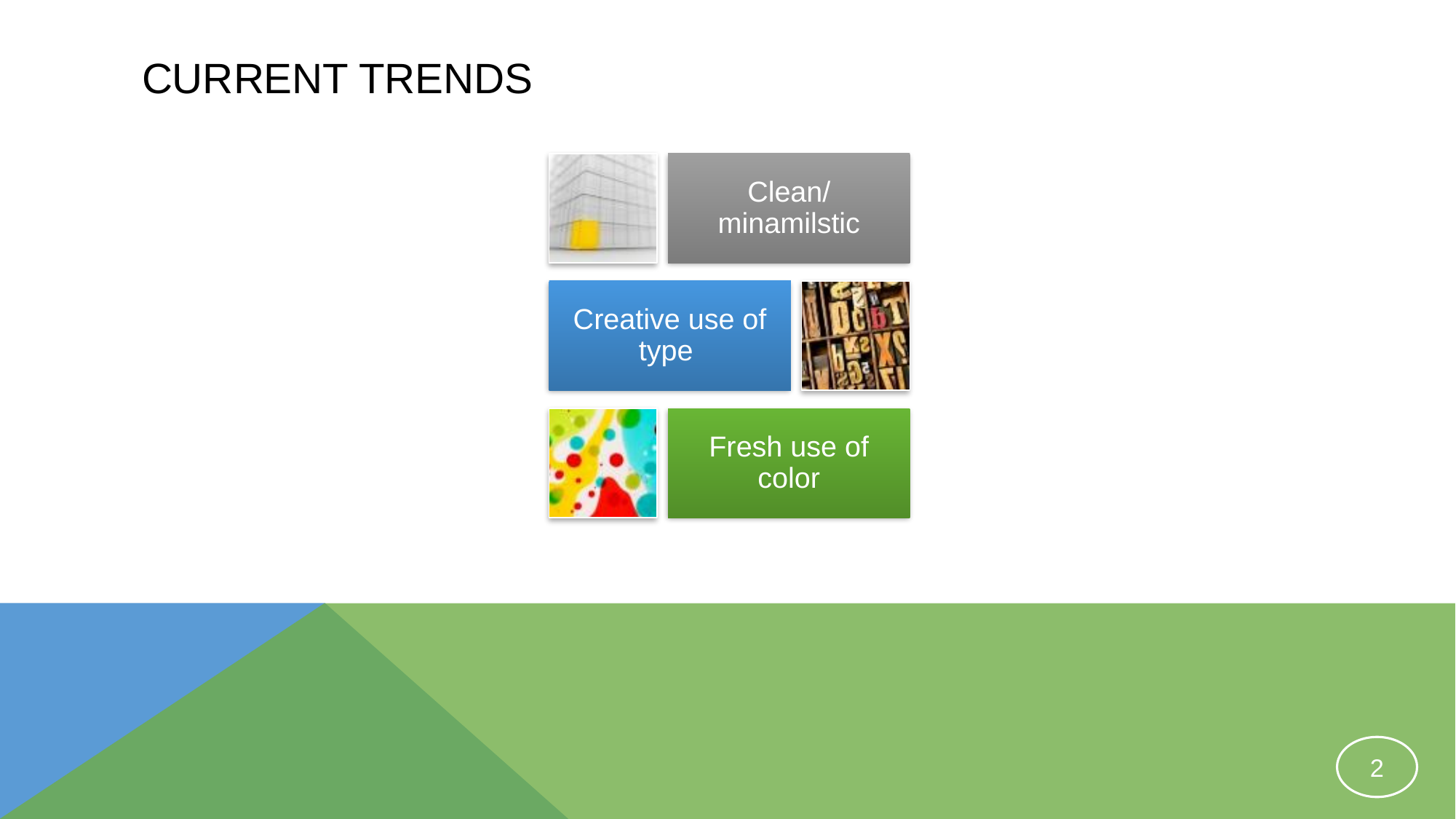

# Current trends
Clean/minamilstic
Creative use of type
Fresh use of color
2